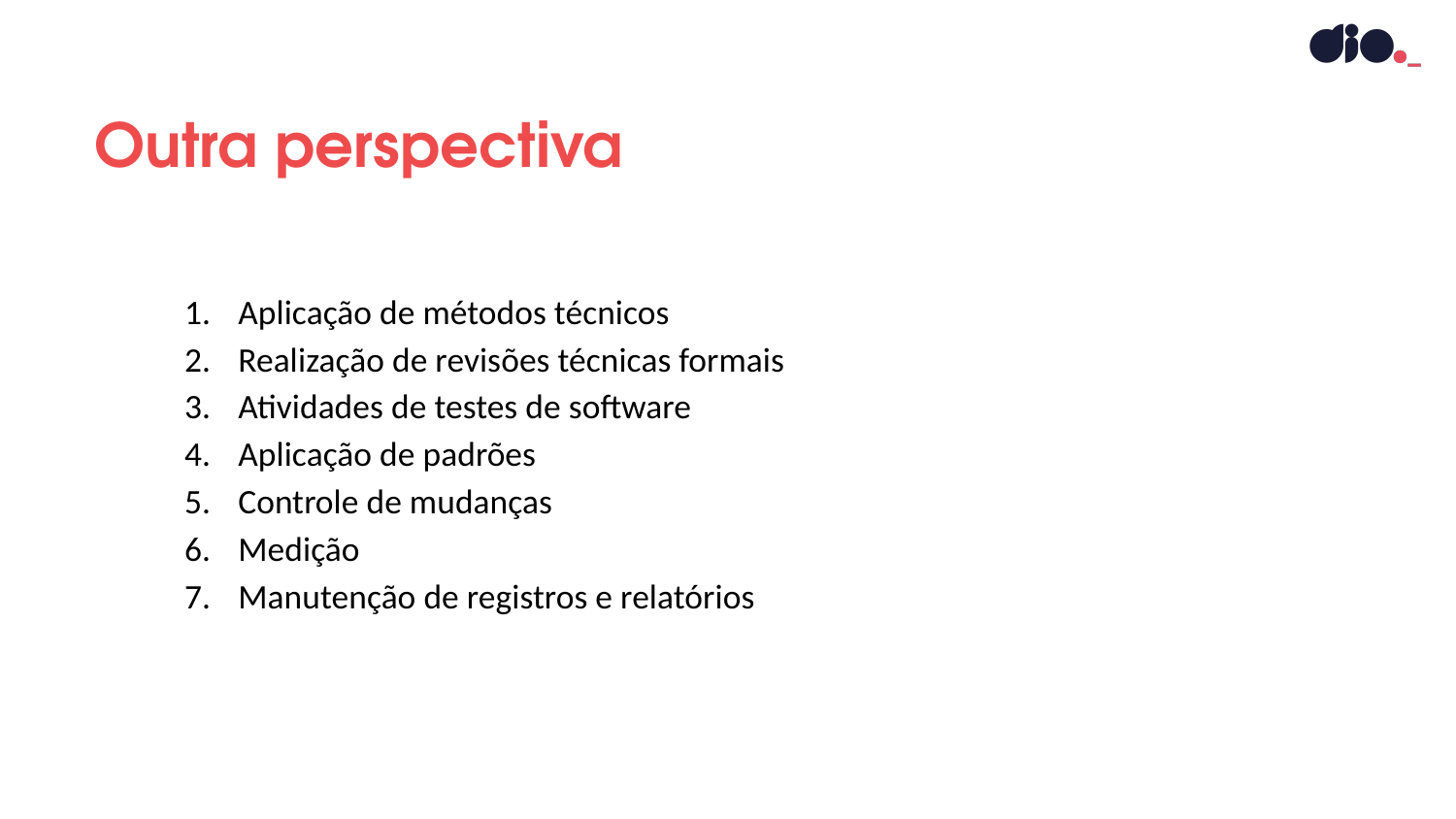

Outra perspectiva
Aplicação de métodos técnicos
Realização de revisões técnicas formais
Atividades de testes de software
Aplicação de padrões
Controle de mudanças
Medição
Manutenção de registros e relatórios